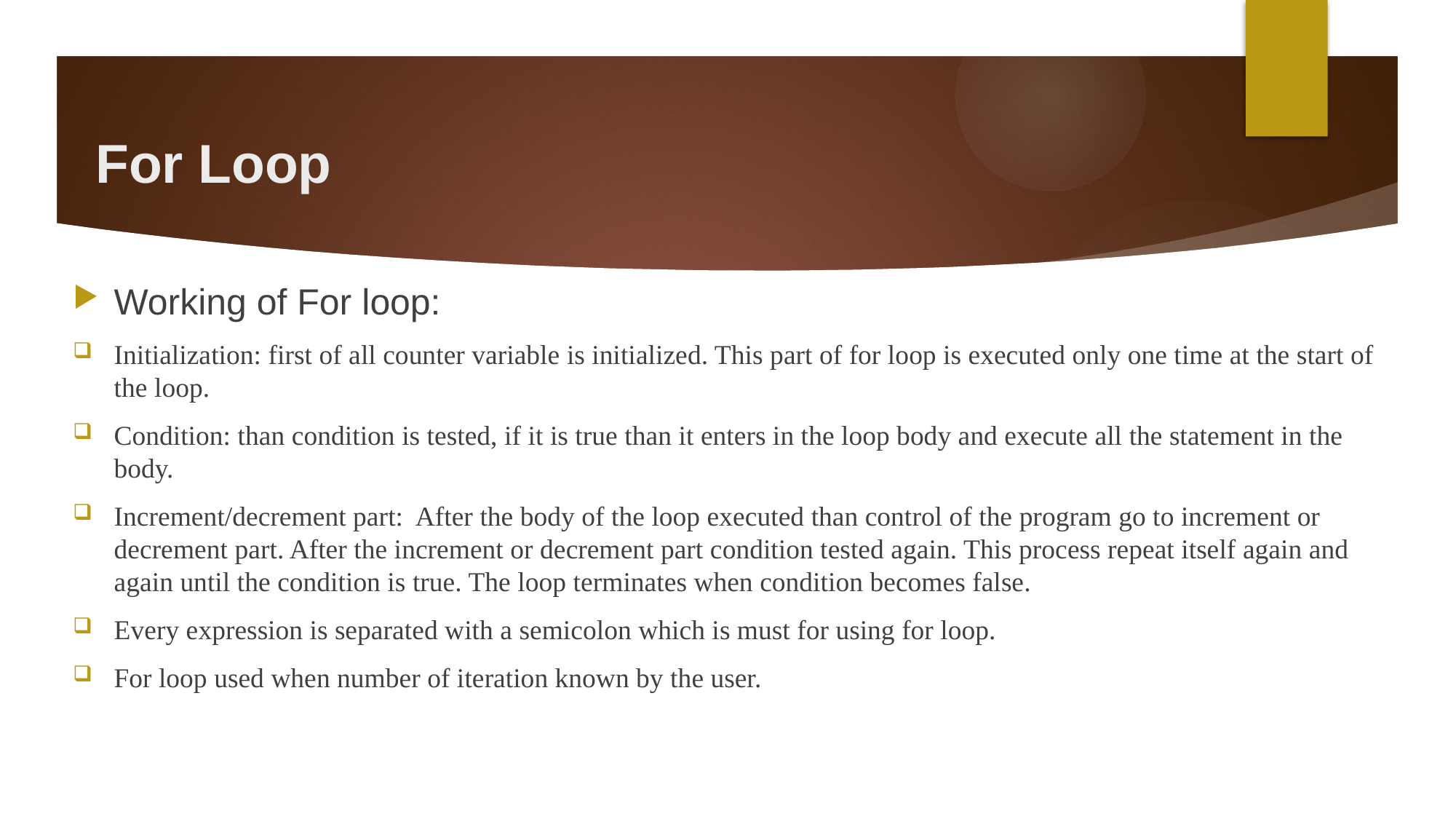

# For Loop
Working of For loop:
Initialization: first of all counter variable is initialized. This part of for loop is executed only one time at the start of the loop.
Condition: than condition is tested, if it is true than it enters in the loop body and execute all the statement in the body.
Increment/decrement part:  After the body of the loop executed than control of the program go to increment or decrement part. After the increment or decrement part condition tested again. This process repeat itself again and again until the condition is true. The loop terminates when condition becomes false.
Every expression is separated with a semicolon which is must for using for loop.
For loop used when number of iteration known by the user.